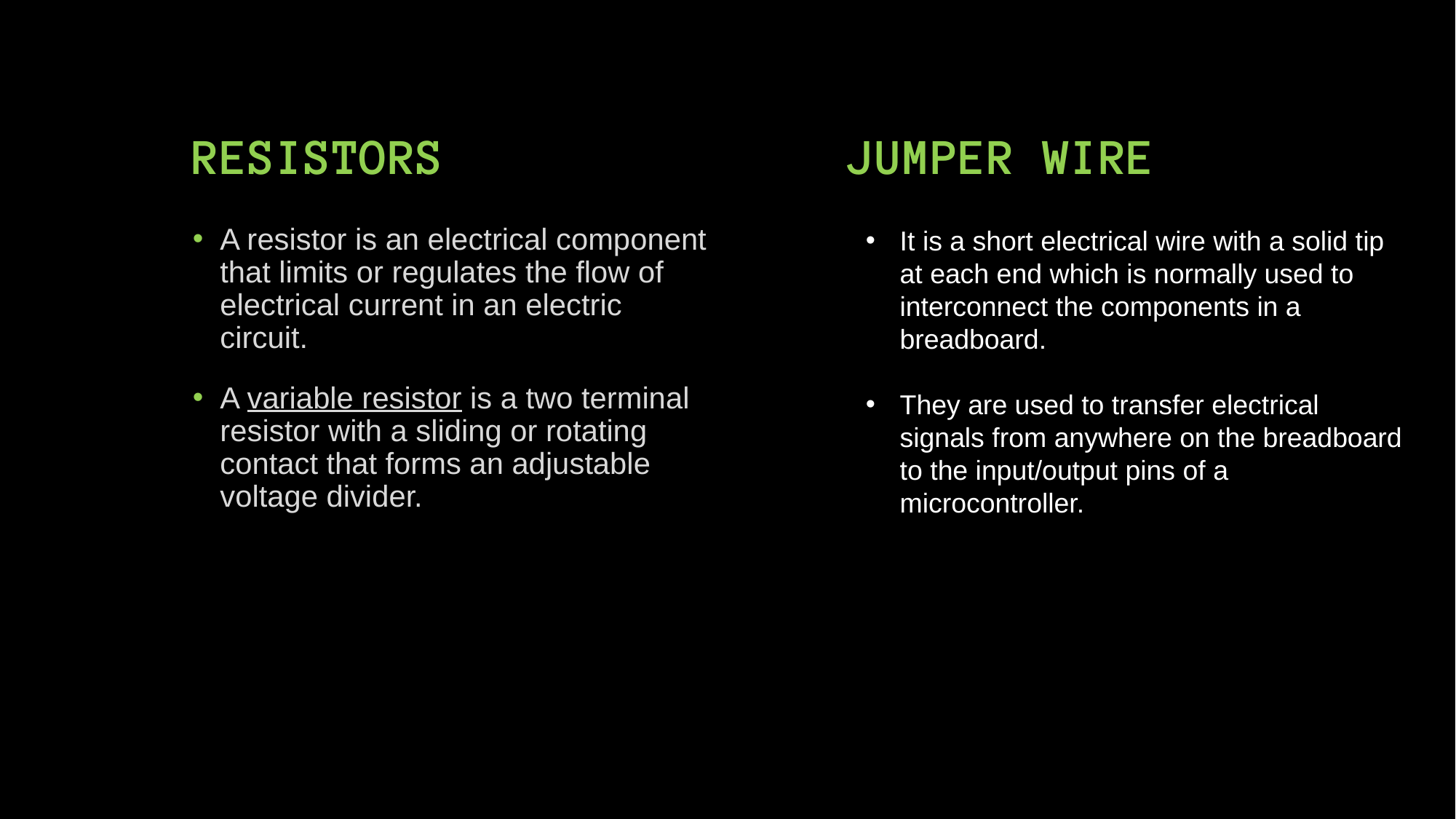

# RESISTORS				JUMPER WIRE
A resistor is an electrical component that limits or regulates the flow of electrical current in an electric circuit.
A variable resistor is a two terminal resistor with a sliding or rotating contact that forms an adjustable voltage divider.
It is a short electrical wire with a solid tip at each end which is normally used to interconnect the components in a breadboard.

They are used to transfer electrical signals from anywhere on the breadboard to the input/output pins of a microcontroller.